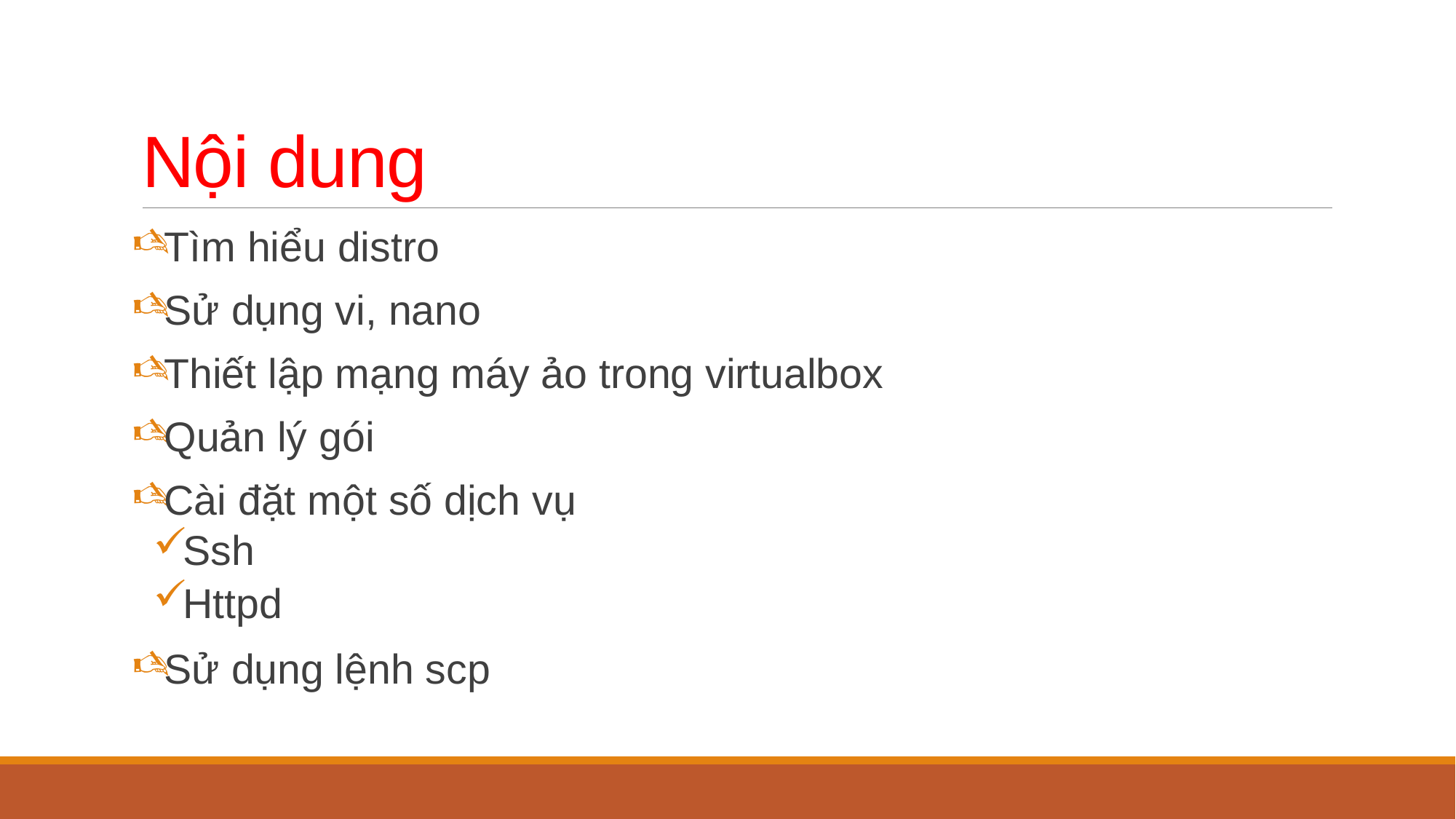

# Nội dung
Tìm hiểu distro
Sử dụng vi, nano
Thiết lập mạng máy ảo trong virtualbox
Quản lý gói
Cài đặt một số dịch vụ
Ssh
Httpd
Sử dụng lệnh scp